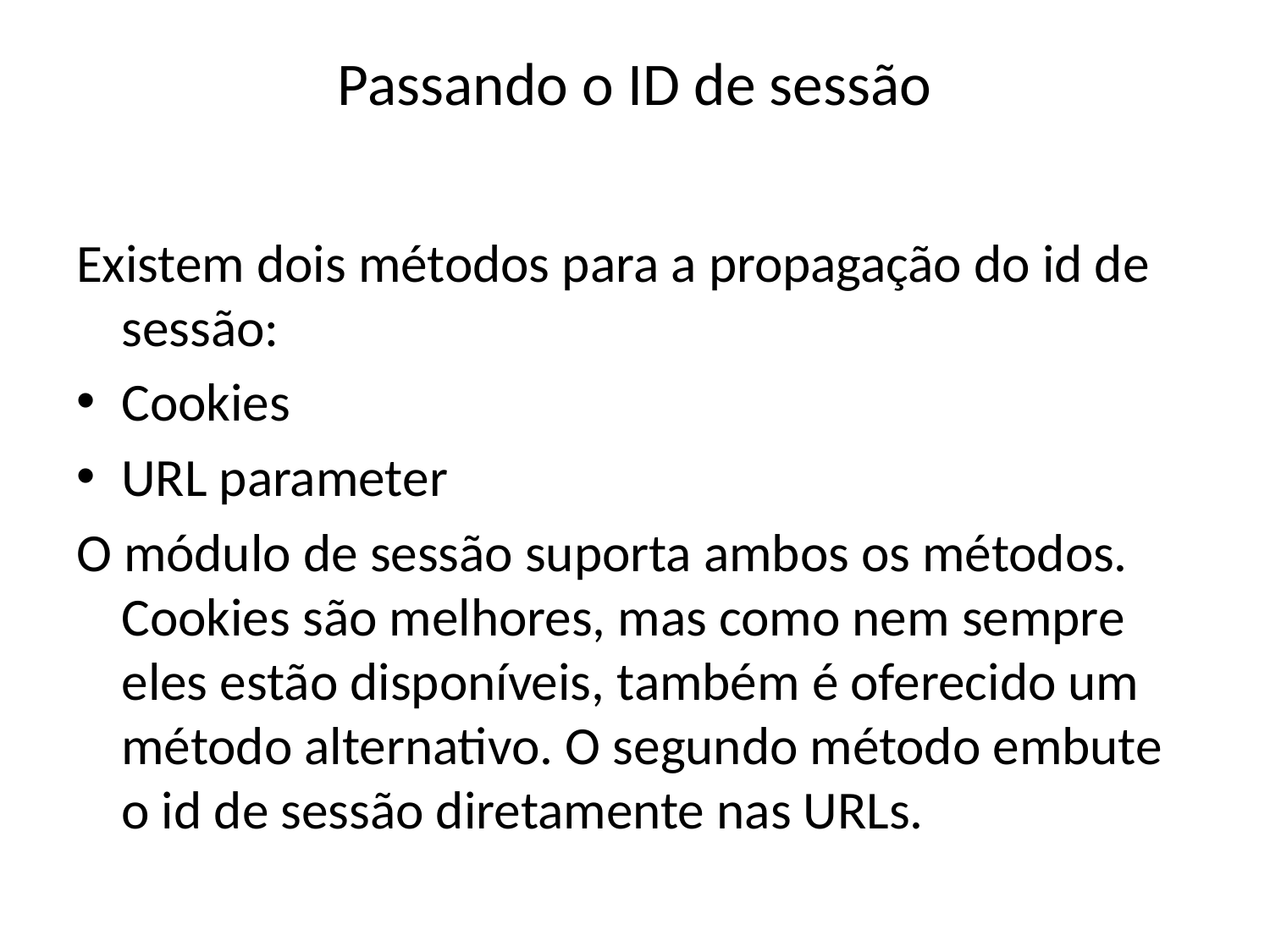

# Passando o ID de sessão
Existem dois métodos para a propagação do id de sessão:
Cookies
URL parameter
O módulo de sessão suporta ambos os métodos. Cookies são melhores, mas como nem sempre eles estão disponíveis, também é oferecido um método alternativo. O segundo método embute o id de sessão diretamente nas URLs.